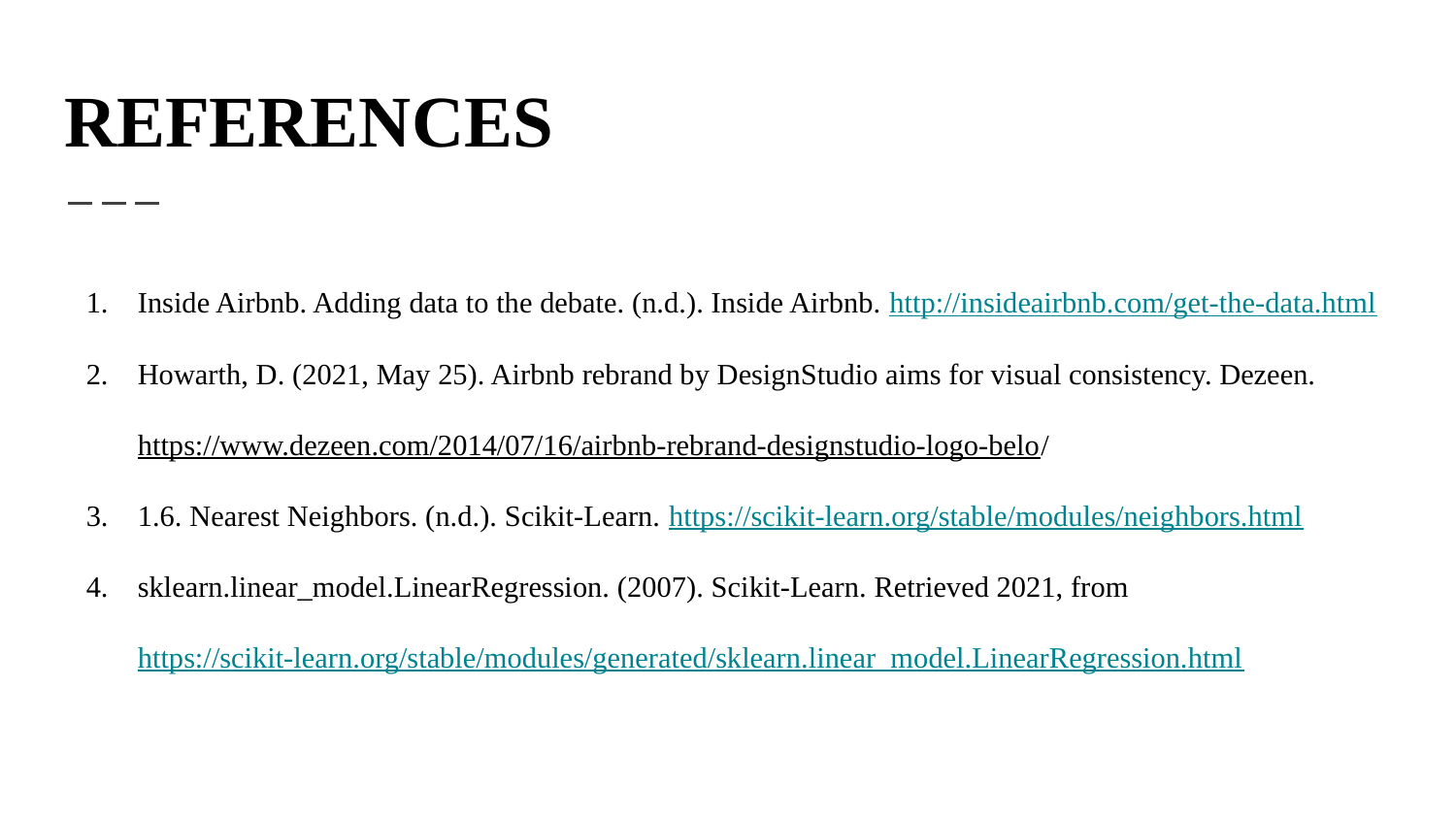

# REFERENCES
Inside Airbnb. Adding data to the debate. (n.d.). Inside Airbnb. http://insideairbnb.com/get-the-data.html
Howarth, D. (2021, May 25). Airbnb rebrand by DesignStudio aims for visual consistency. Dezeen. https://www.dezeen.com/2014/07/16/airbnb-rebrand-designstudio-logo-belo/
1.6. Nearest Neighbors. (n.d.). Scikit-Learn. https://scikit-learn.org/stable/modules/neighbors.html
sklearn.linear_model.LinearRegression. (2007). Scikit-Learn. Retrieved 2021, from https://scikit-learn.org/stable/modules/generated/sklearn.linear_model.LinearRegression.html